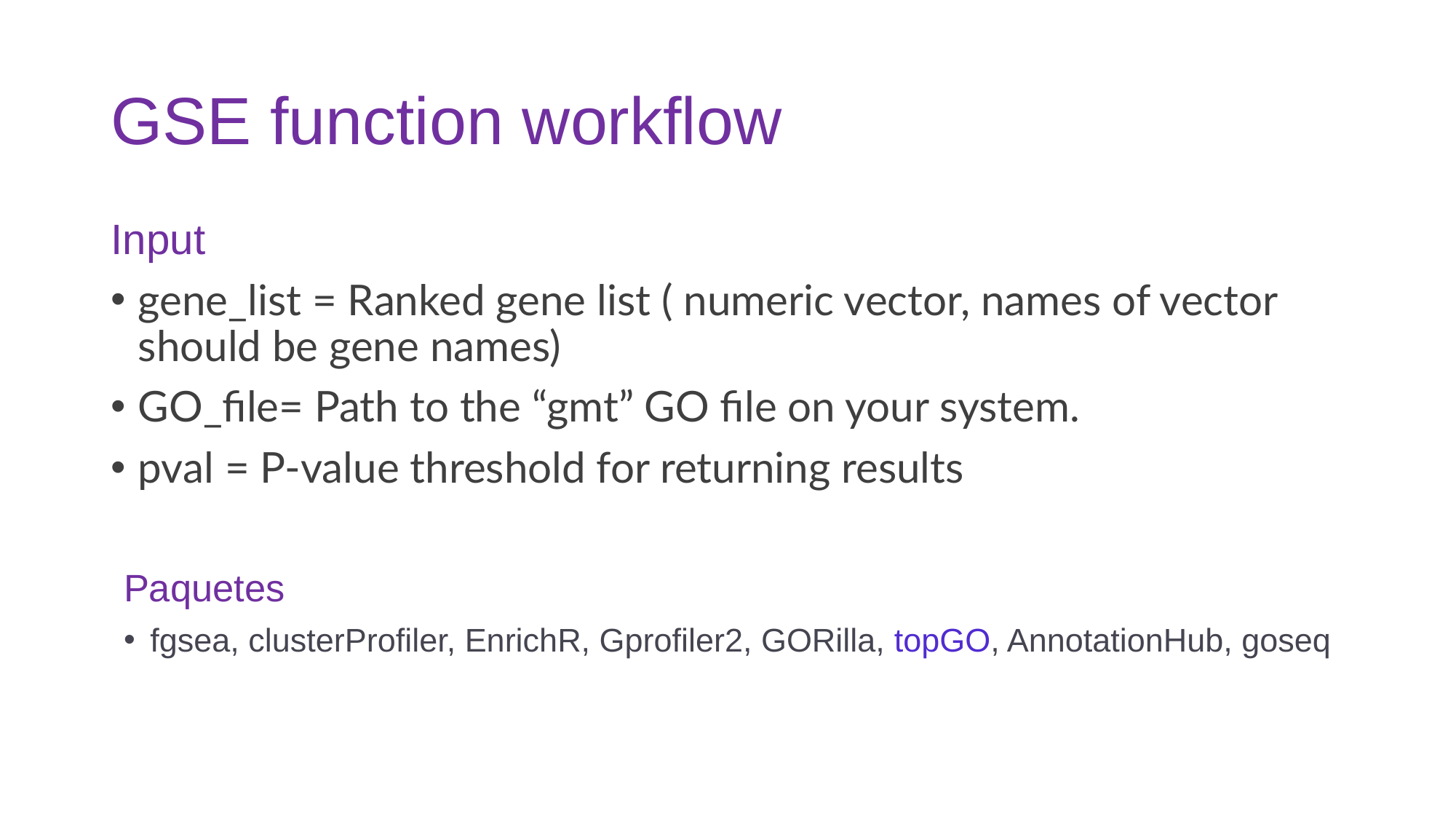

# GSE function workflow
Input
gene_list = Ranked gene list ( numeric vector, names of vector should be gene names)
GO_file= Path to the “gmt” GO file on your system.
pval = P-value threshold for returning results
Paquetes
fgsea, clusterProfiler, EnrichR, Gprofiler2, GORilla, topGO, AnnotationHub, goseq